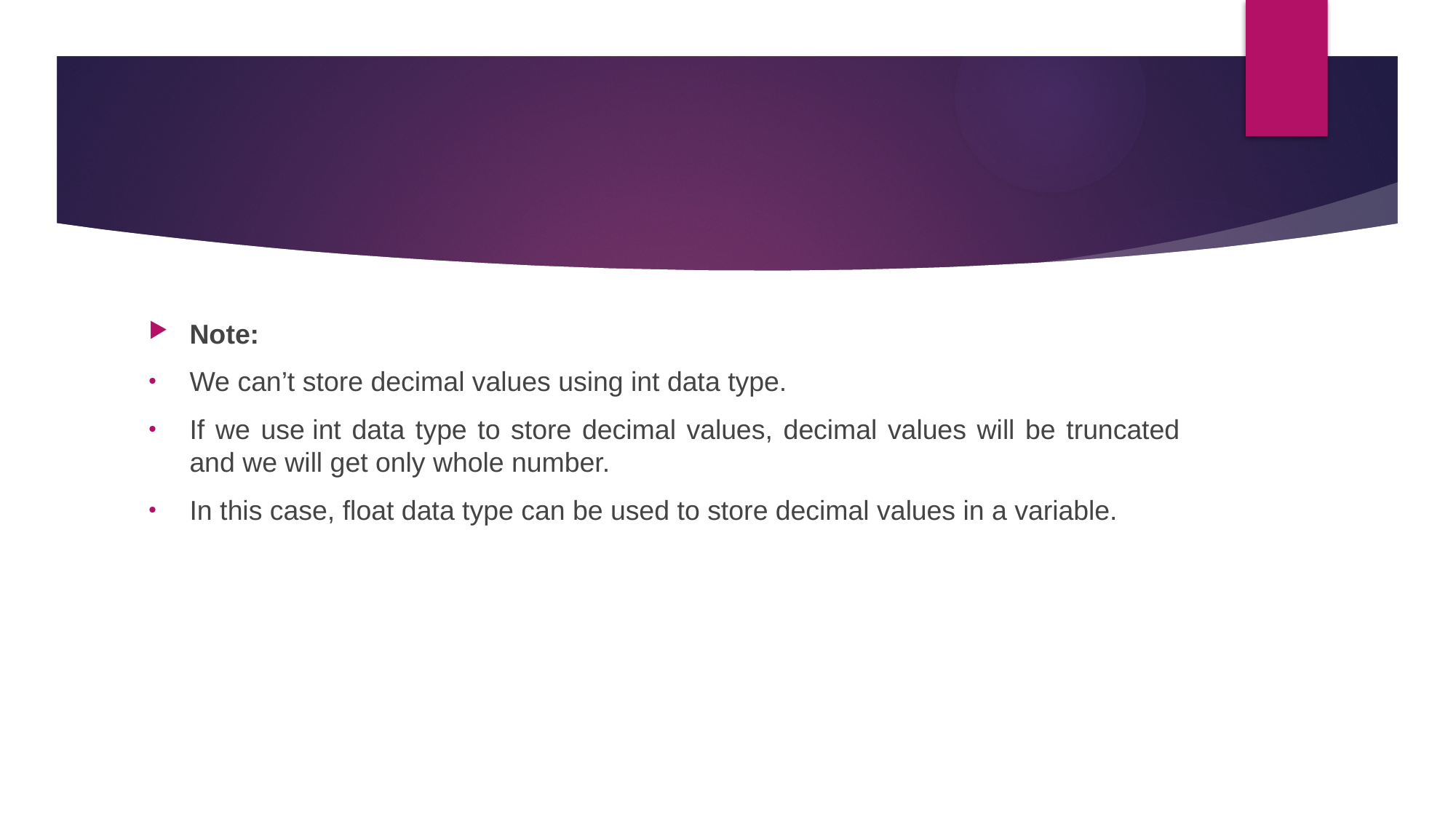

#
Note:
We can’t store decimal values using int data type.
If we use int data type to store decimal values, decimal values will be truncated and we will get only whole number.
In this case, float data type can be used to store decimal values in a variable.